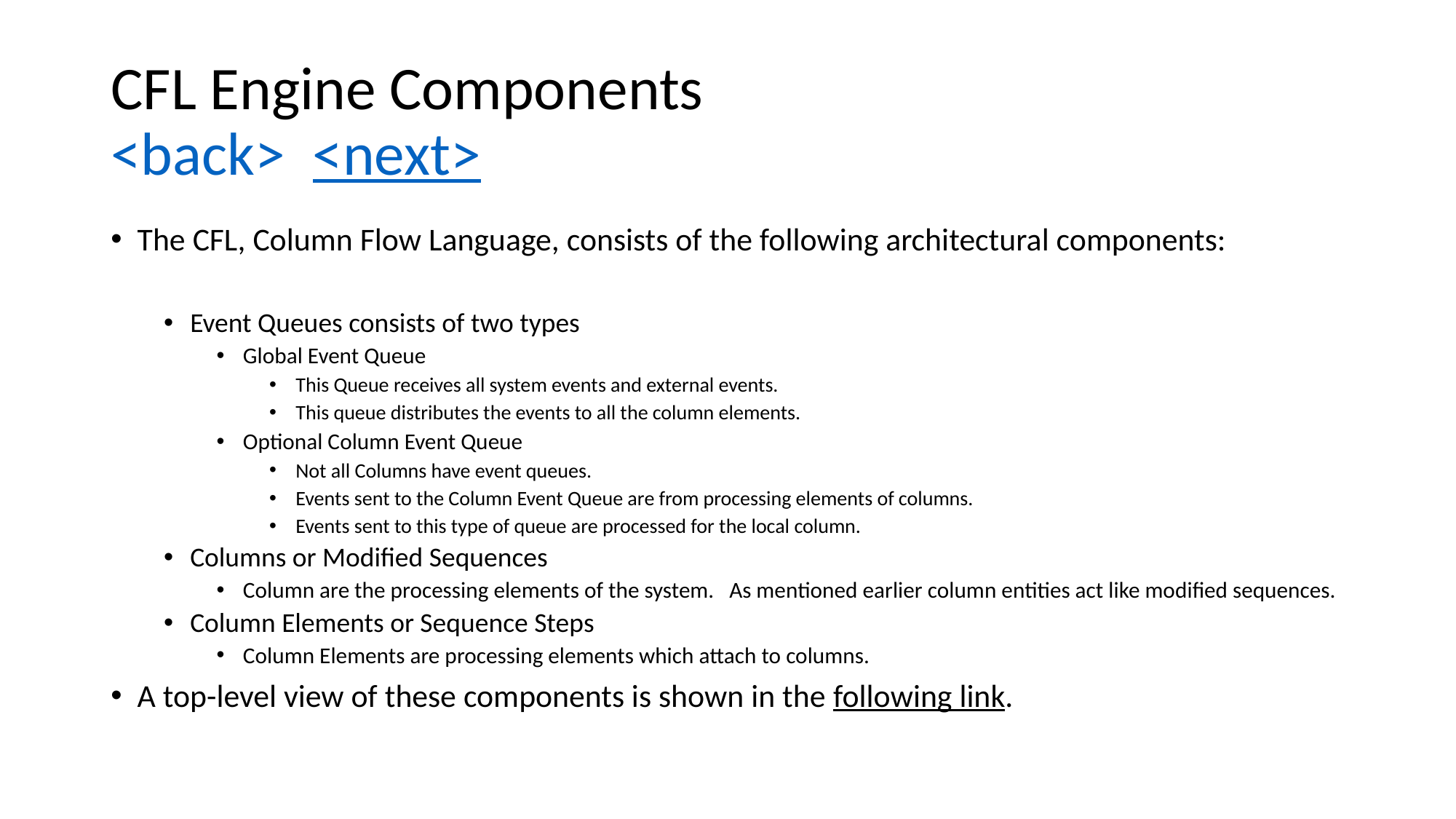

# CFL Engine Components <back>  <next>
The CFL, Column Flow Language, consists of the following architectural components:

Event Queues consists of two types
Global Event Queue
This Queue receives all system events and external events.
This queue distributes the events to all the column elements.
Optional Column Event Queue
Not all Columns have event queues.
Events sent to the Column Event Queue are from processing elements of columns.
Events sent to this type of queue are processed for the local column.
Columns or Modified Sequences
Column are the processing elements of the system.   As mentioned earlier column entities act like modified sequences.
Column Elements or Sequence Steps
Column Elements are processing elements which attach to columns.
A top-level view of these components is shown in the following link.